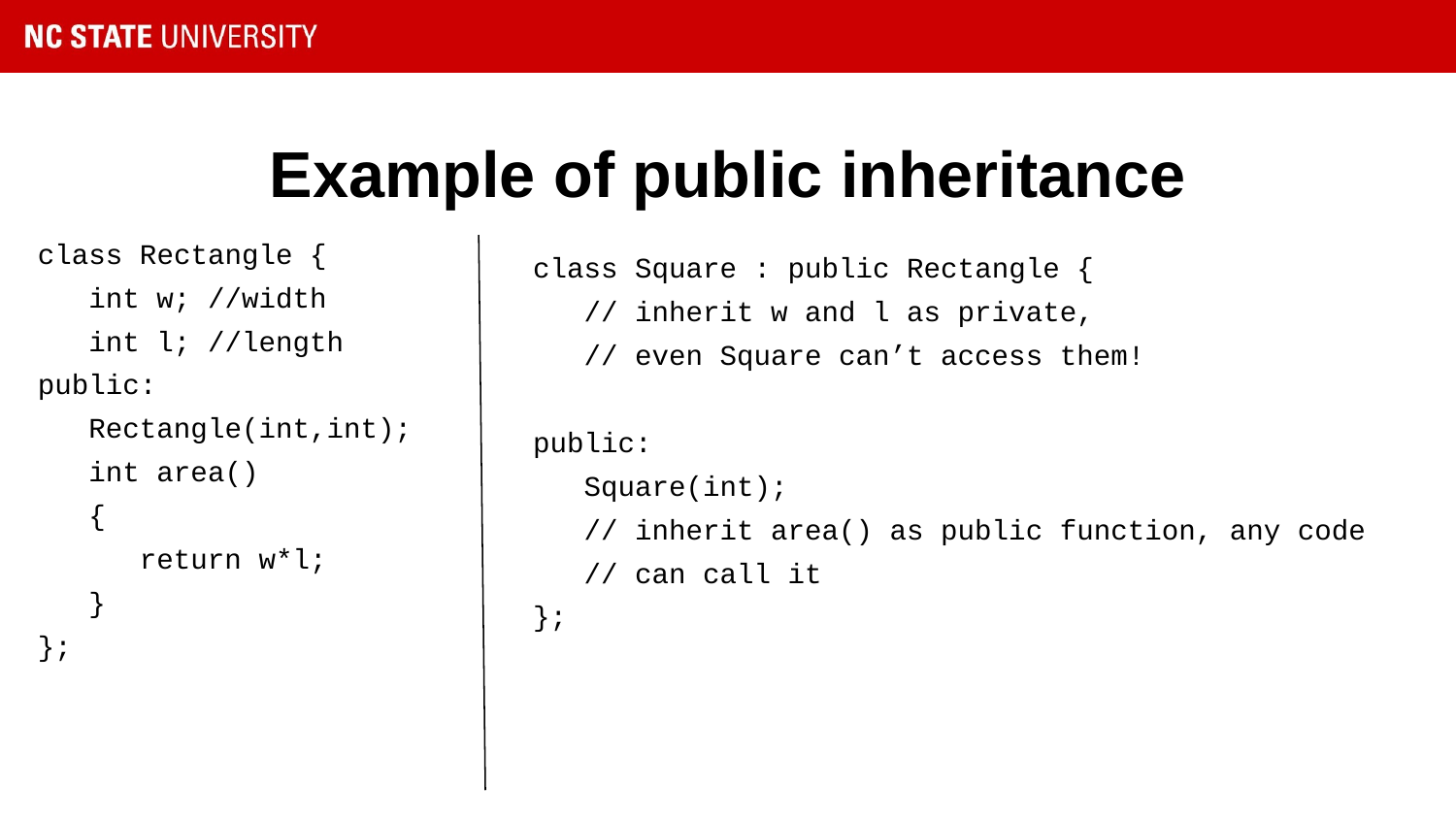

# Example of public inheritance
class Rectangle {
   int w; //width
   int l; //length
public:
   Rectangle(int,int);
   int area()
   {
      return w*l;
   }
};
class Square : public Rectangle {
   // inherit w and l as private,
   // even Square can’t access them!

public:
   Square(int);
   // inherit area() as public function, any code
   // can call it
};